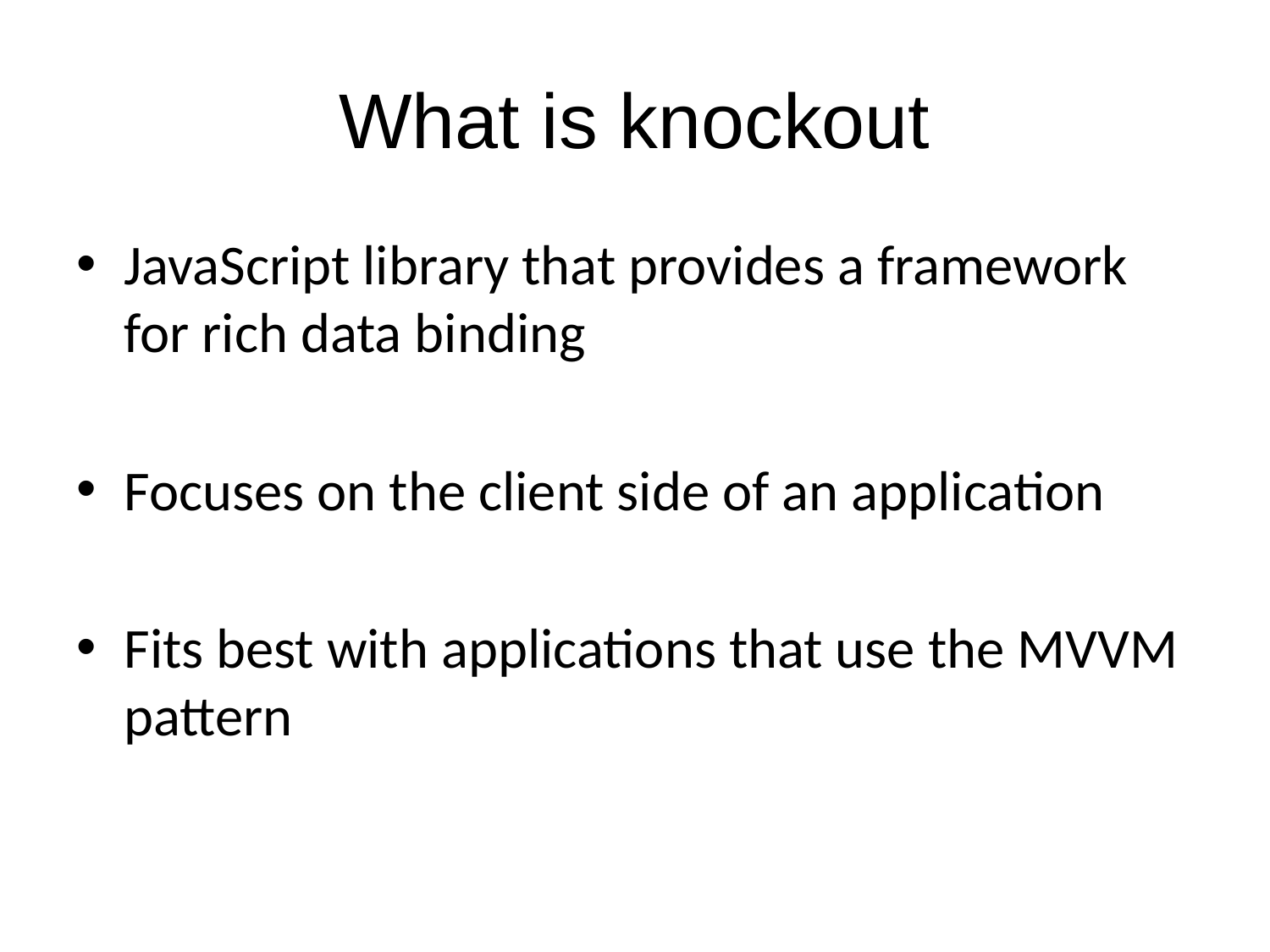

# What is knockout
JavaScript library that provides a framework for rich data binding

Focuses on the client side of an application

Fits best with applications that use the MVVM pattern